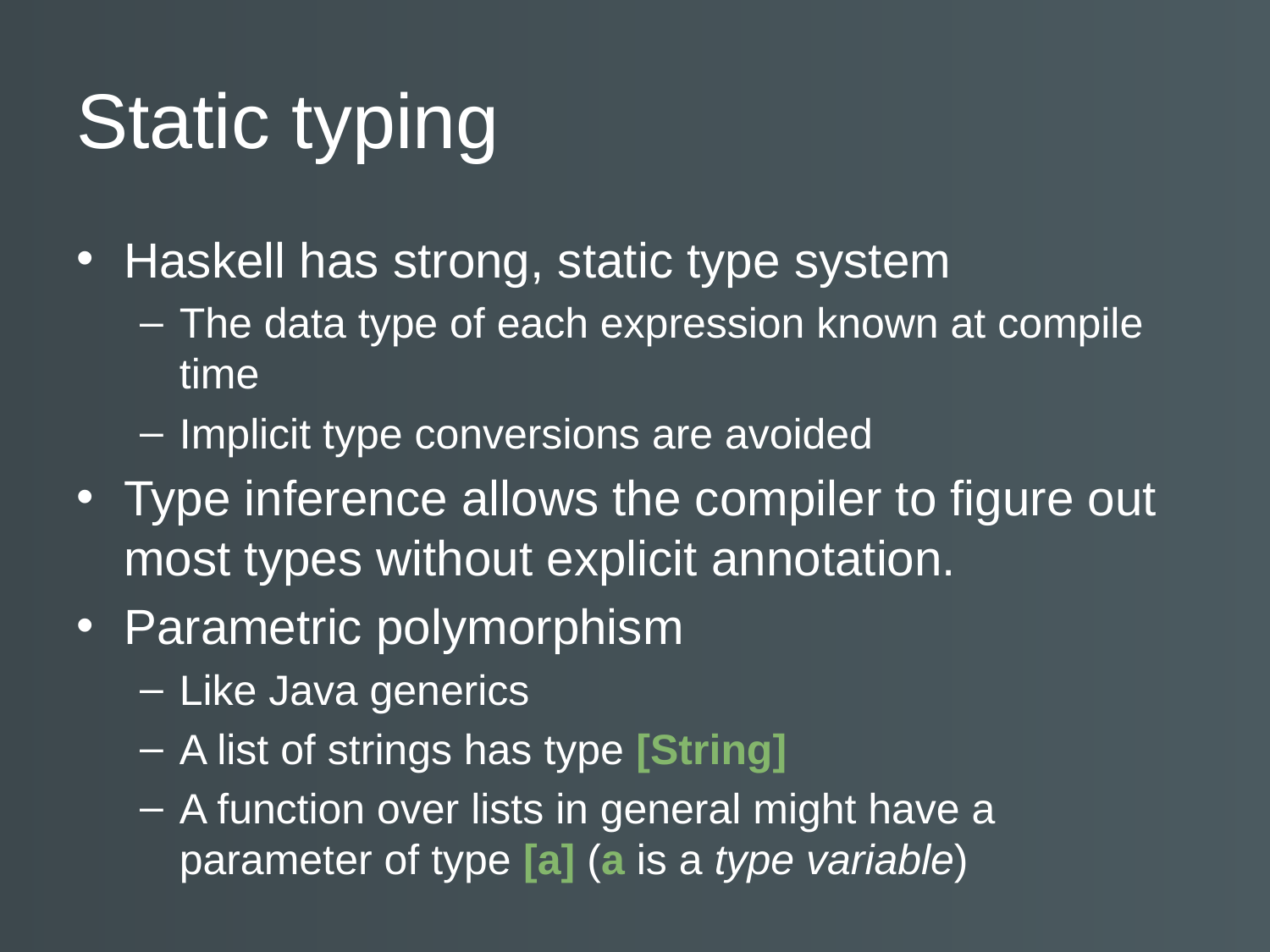

# Static typing
Haskell has strong, static type system
The data type of each expression known at compile time
Implicit type conversions are avoided
Type inference allows the compiler to figure out most types without explicit annotation.
Parametric polymorphism
Like Java generics
A list of strings has type [String]
A function over lists in general might have a parameter of type [a] (a is a type variable)